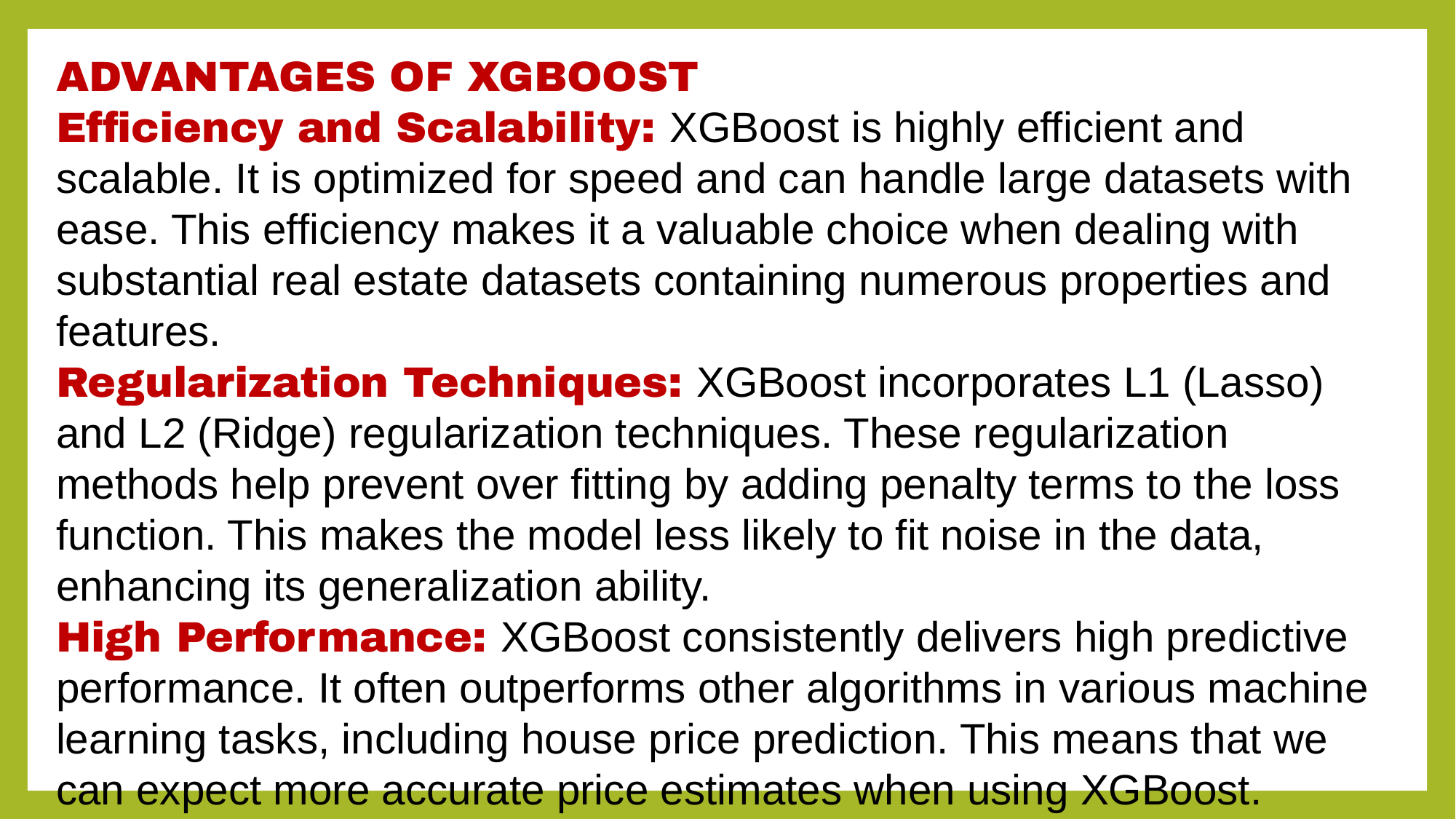

ADVANTAGES OF XGBOOST
Efficiency and Scalability: XGBoost is highly efficient and scalable. It is optimized for speed and can handle large datasets with ease. This efficiency makes it a valuable choice when dealing with substantial real estate datasets containing numerous properties and features.
Regularization Techniques: XGBoost incorporates L1 (Lasso) and L2 (Ridge) regularization techniques. These regularization methods help prevent over fitting by adding penalty terms to the loss function. This makes the model less likely to fit noise in the data, enhancing its generalization ability.
High Performance: XGBoost consistently delivers high predictive performance. It often outperforms other algorithms in various machine learning tasks, including house price prediction. This means that we can expect more accurate price estimates when using XGBoost.